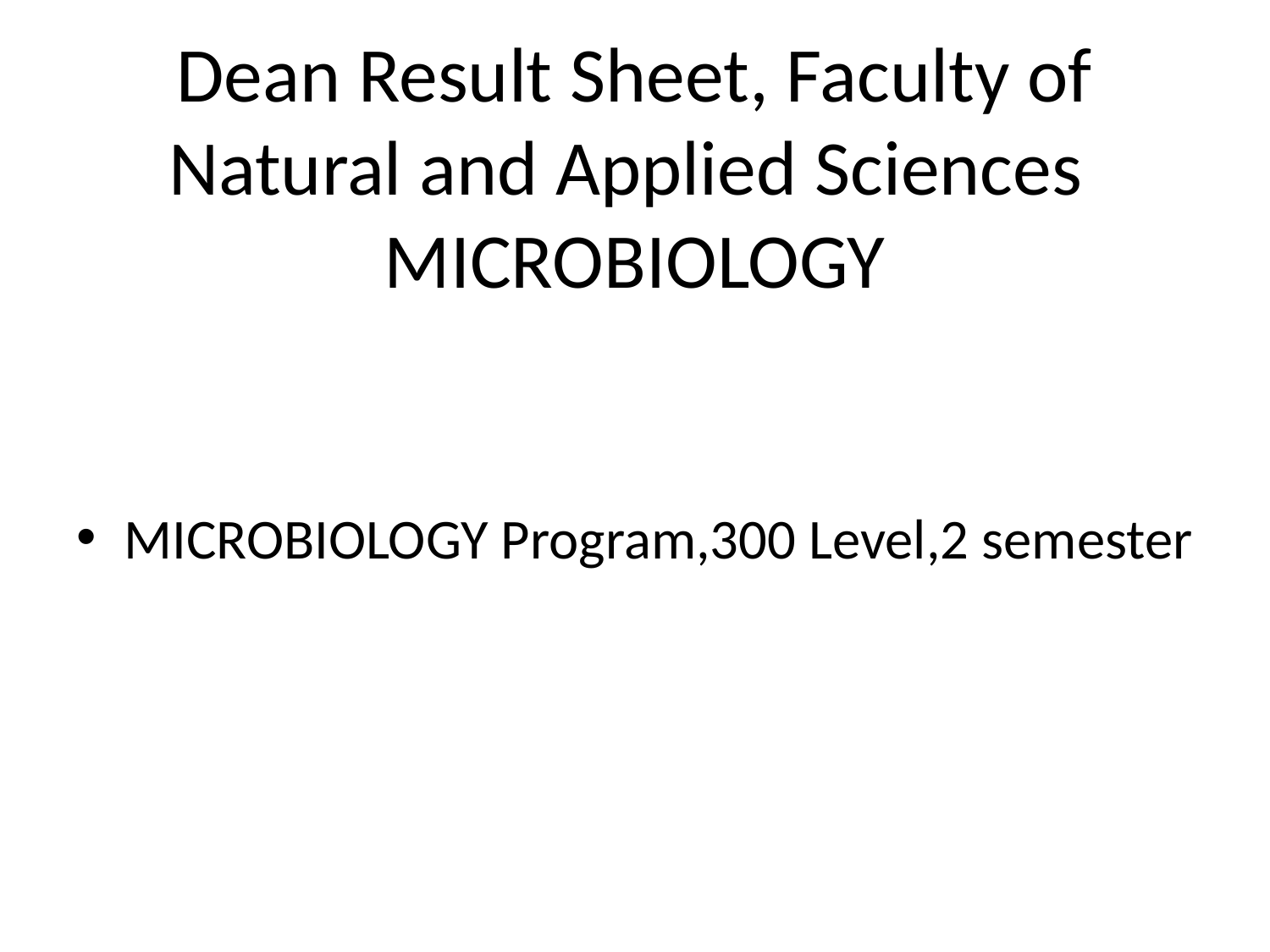

# Dean Result Sheet, Faculty of Natural and Applied Sciences
MICROBIOLOGY
MICROBIOLOGY Program,300 Level,2 semester